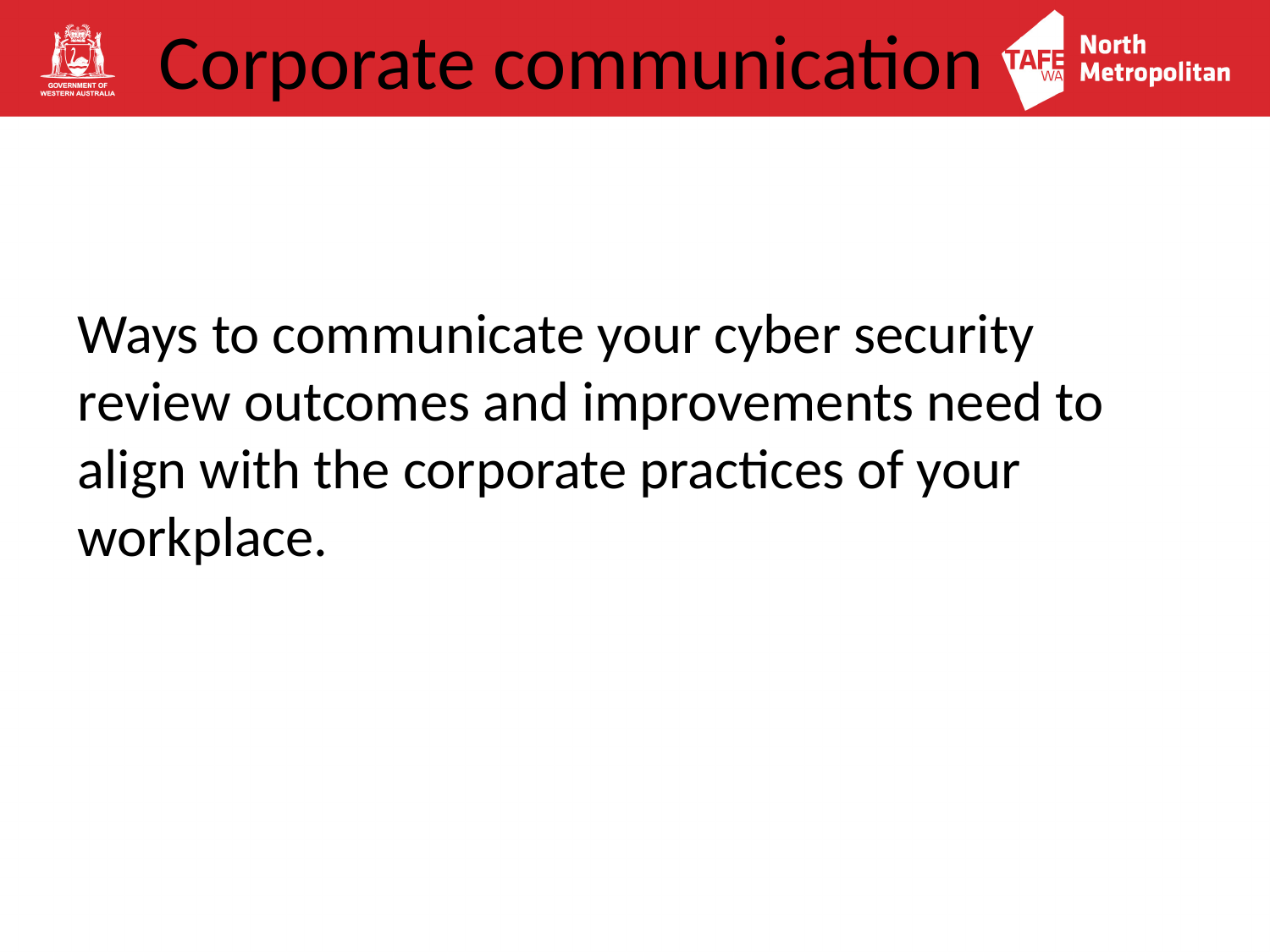

# Corporate communication

Ways to communicate your cyber security review outcomes and improvements need to align with the corporate practices of your workplace.